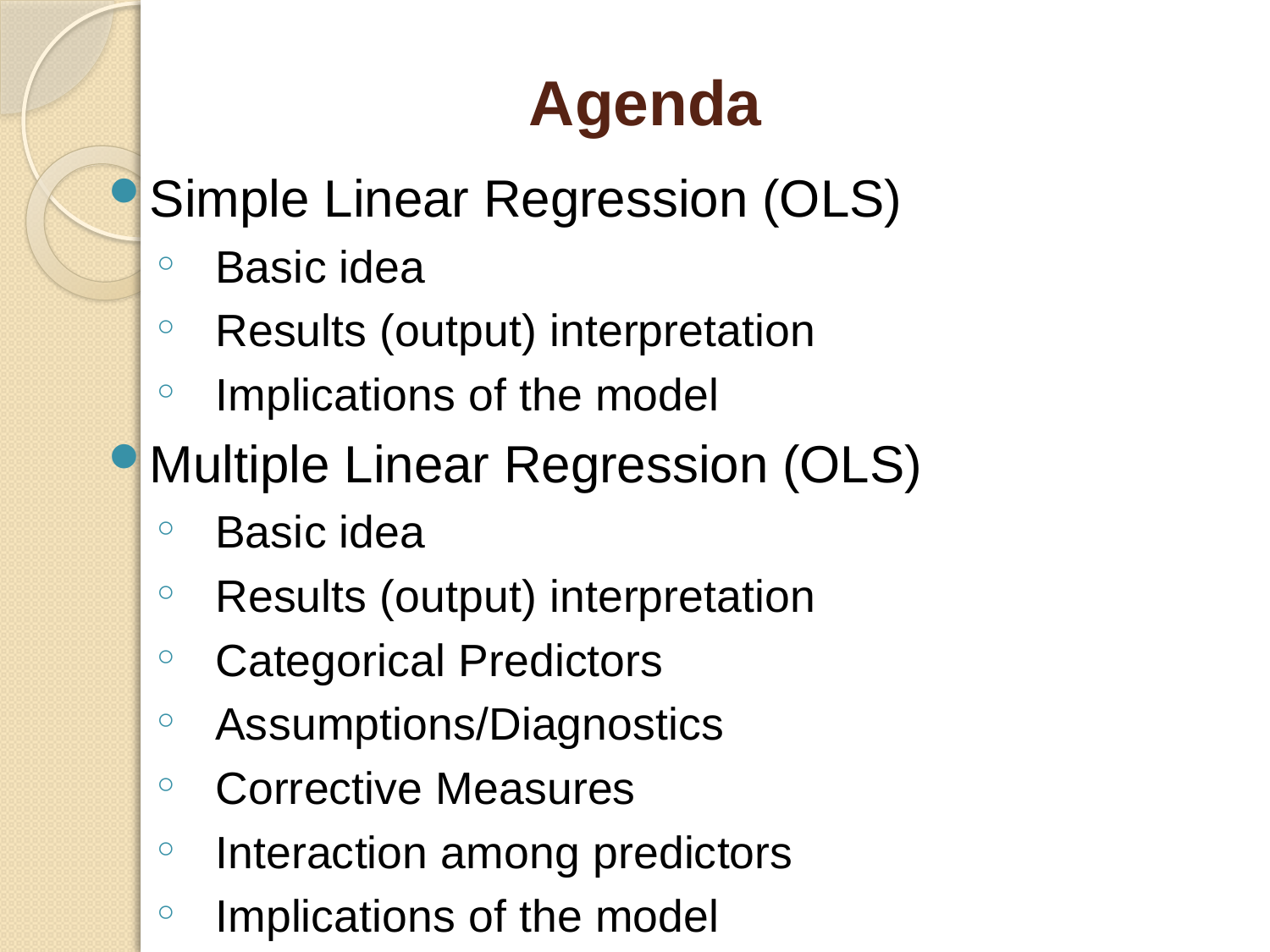

# Agenda
Simple Linear Regression (OLS)
Basic idea
Results (output) interpretation
Implications of the model
Multiple Linear Regression (OLS)
Basic idea
Results (output) interpretation
Categorical Predictors
Assumptions/Diagnostics
Corrective Measures
Interaction among predictors
Implications of the model